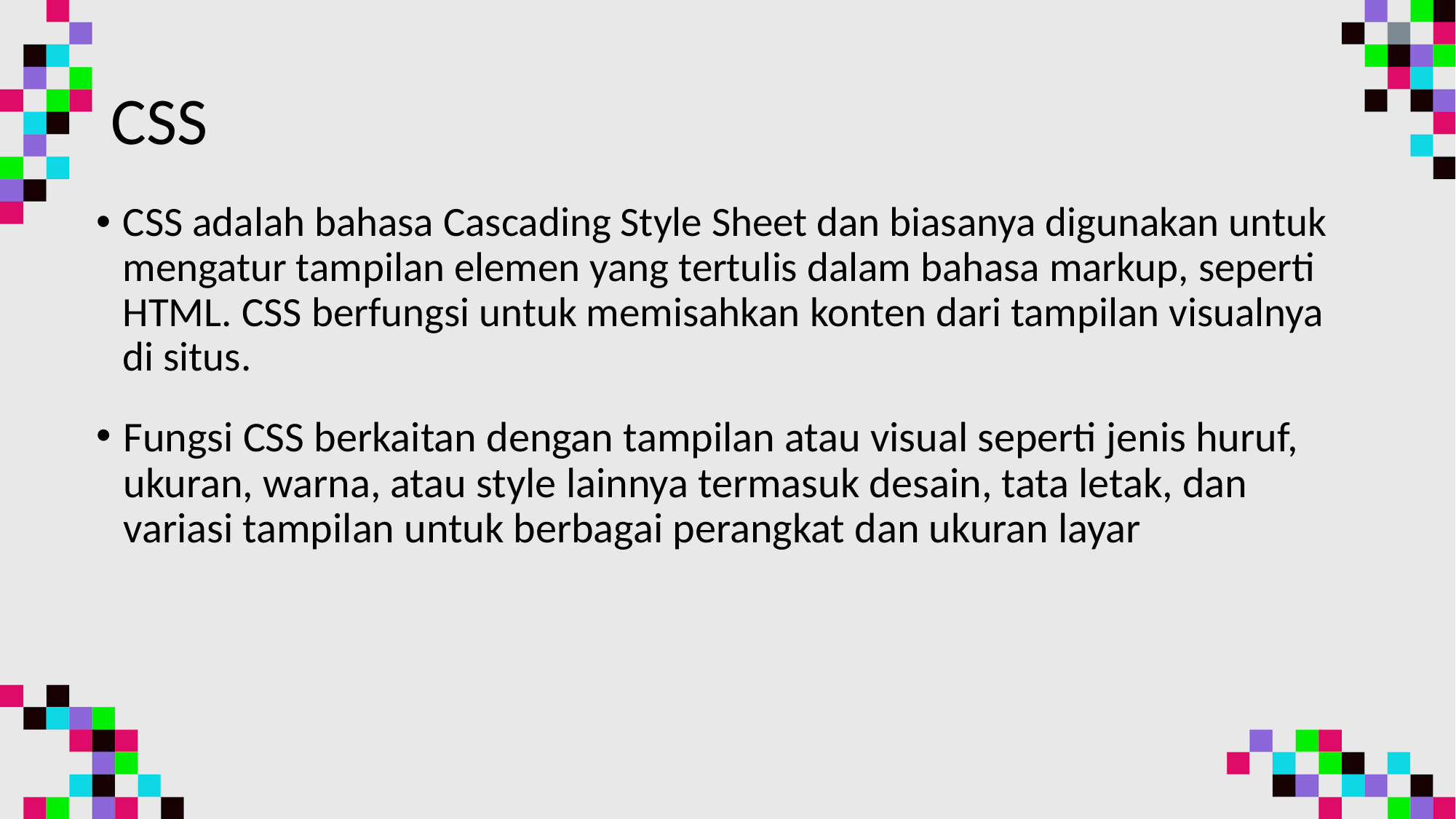

# CSS
CSS adalah bahasa Cascading Style Sheet dan biasanya digunakan untuk mengatur tampilan elemen yang tertulis dalam bahasa markup, seperti HTML. CSS berfungsi untuk memisahkan konten dari tampilan visualnya di situs.
Fungsi CSS berkaitan dengan tampilan atau visual seperti jenis huruf, ukuran, warna, atau style lainnya termasuk desain, tata letak, dan variasi tampilan untuk berbagai perangkat dan ukuran layar